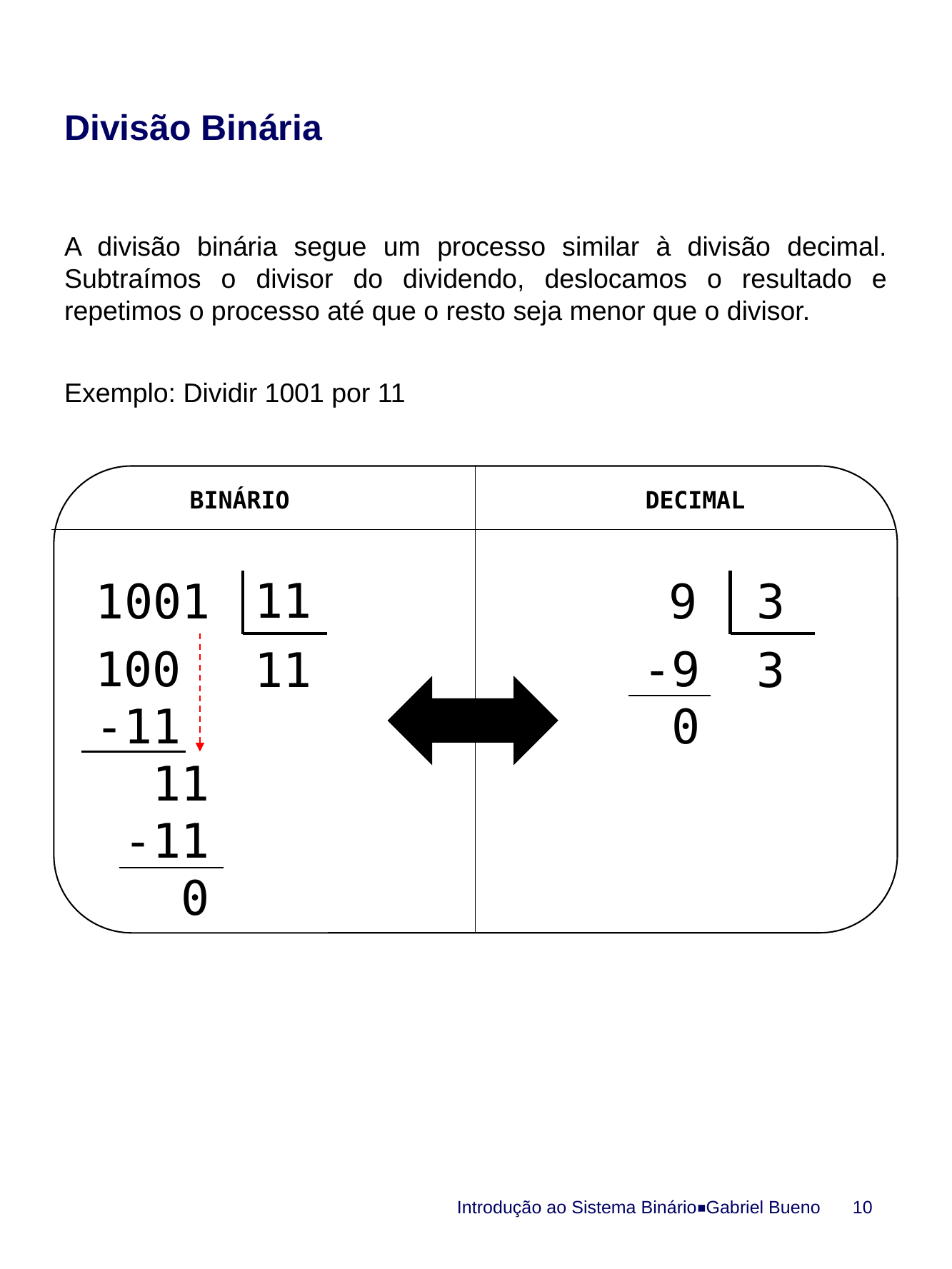

Divisão Binária

A divisão binária segue um processo similar à divisão decimal. Subtraímos o divisor do dividendo, deslocamos o resultado e repetimos o processo até que o resto seja menor que o divisor.

Exemplo: Dividir 1001 por 11

BINÁRIO
DECIMAL
11
3
1001
9
100_-11_
11
-11
0
-9
0
11
3